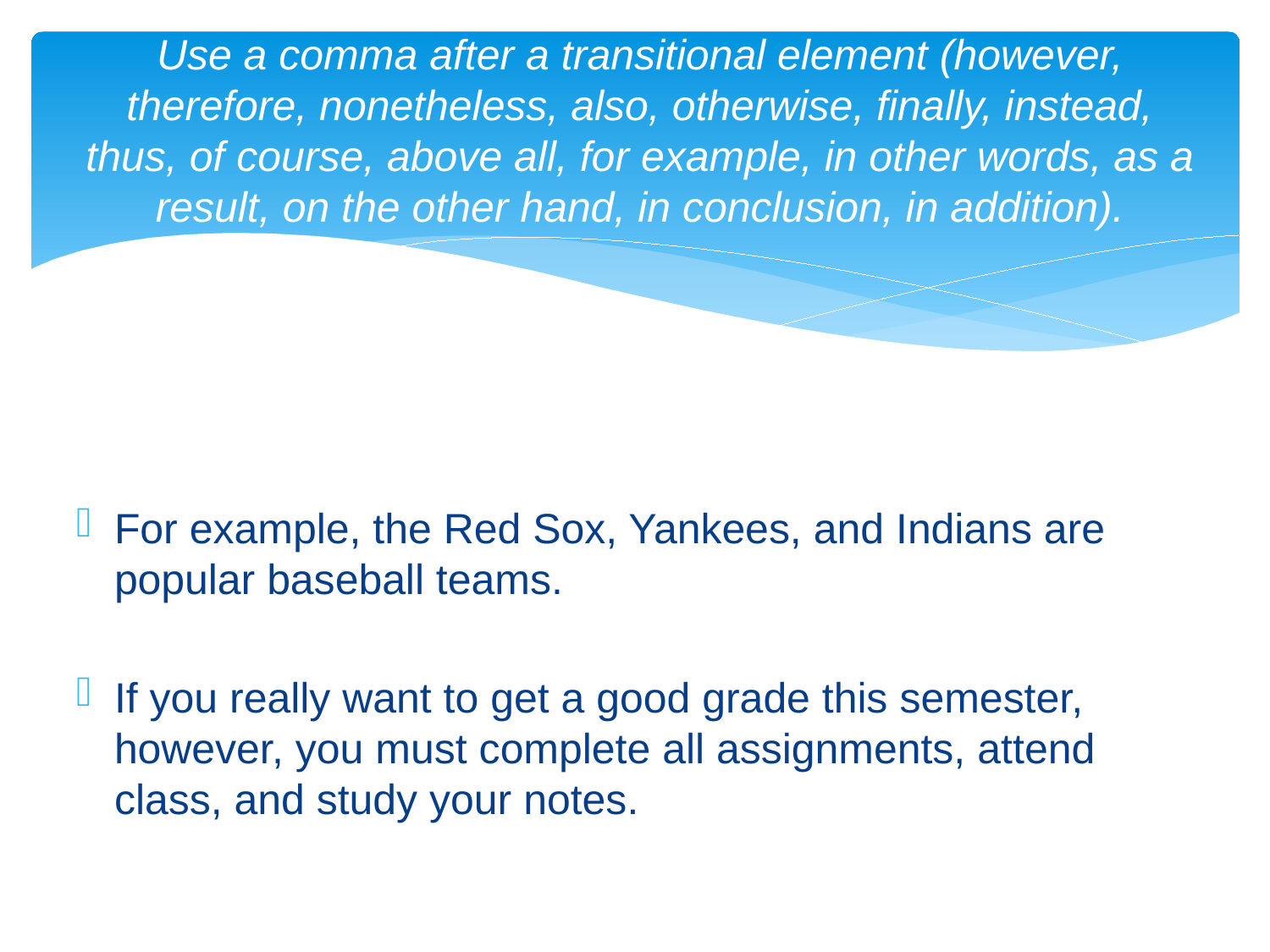

# Use a comma after a transitional element (however, therefore, nonetheless, also, otherwise, finally, instead, thus, of course, above all, for example, in other words, as a result, on the other hand, in conclusion, in addition).

For example, the Red Sox, Yankees, and Indians are popular baseball teams.

If you really want to get a good grade this semester, however, you must complete all assignments, attend class, and study your notes.